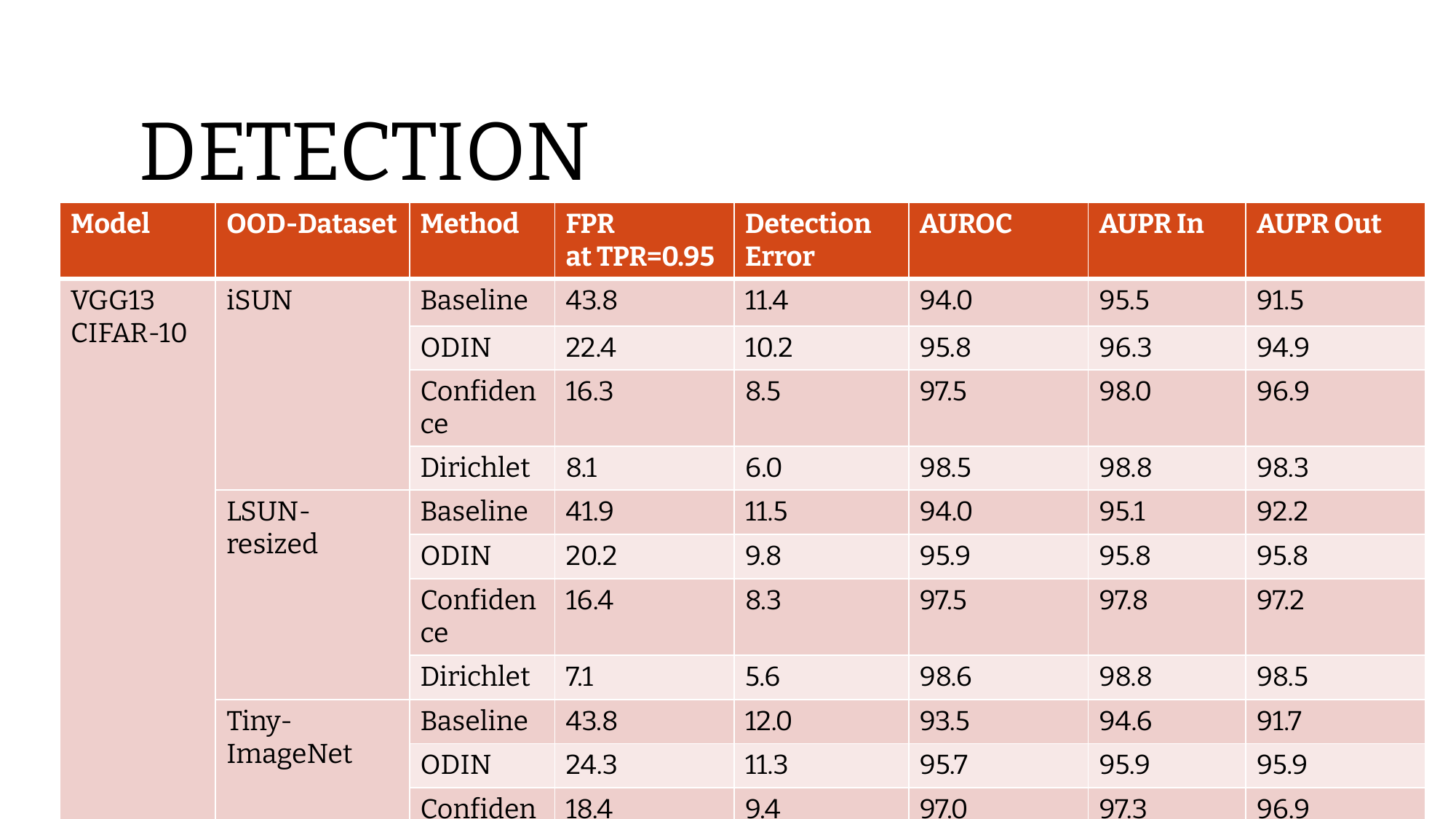

# Detection
| Model | OOD-Dataset | Method | FPR at TPR=0.95 | Detection Error | AUROC | AUPR In | AUPR Out |
| --- | --- | --- | --- | --- | --- | --- | --- |
| VGG13 CIFAR-10 | iSUN | Baseline | 43.8 | 11.4 | 94.0 | 95.5 | 91.5 |
|  |  | ODIN | 22.4 | 10.2 | 95.8 | 96.3 | 94.9 |
|  |  | Confidence | 16.3 | 8.5 | 97.5 | 98.0 | 96.9 |
|  |  | Dirichlet | 8.1 | 6.0 | 98.5 | 98.8 | 98.3 |
|  | LSUN-resized | Baseline | 41.9 | 11.5 | 94.0 | 95.1 | 92.2 |
|  |  | ODIN | 20.2 | 9.8 | 95.9 | 95.8 | 95.8 |
|  |  | Confidence | 16.4 | 8.3 | 97.5 | 97.8 | 97.2 |
|  |  | Dirichlet | 7.1 | 5.6 | 98.6 | 98.8 | 98.5 |
|  | Tiny-ImageNet | Baseline | 43.8 | 12.0 | 93.5 | 94.6 | 91.7 |
|  |  | ODIN | 24.3 | 11.3 | 95.7 | 95.9 | 95.9 |
|  |  | Confidence | 18.4 | 9.4 | 97.0 | 97.3 | 96.9 |
|  |  | Dirichlet | 10.8 | 6.91 | 98.1 | 98.2 | 98.1 |
| VGG13 SVHN | iSUN | Baseline | 10.0 | 6.0 | 98.0 | 99.3 | 93.7 |
|  |  | ODIN | 1.69 | 2.95 | 99.5 | 99.8 | 98.8 |
|  |  | Confidence | 0.9 | 2.3 | 99.7 | 99.9 | 98.9 |
|  |  | Dirichlet | 0.5 | 1.8 | 99.7 | 99.9 | 99.6 |
|  | LSUN-resized | Baseline | 9.4 | 5.7 | 98.1 | 99.3 | 94.3 |
|  |  | ODIN | 1.4 | 2.6 | 99.6 | 99.7 | 99.1 |
|  |  | Confidence | 1.0 | 2.3 | 99.7 | 99.9 | 99.0 |
|  |  | Dirichlet | 0.8 | 2.2 | 99.8 | 99.9 | 99.2 |
|  | Tiny-ImageNet | Baseline | 11.4 | 6.2 | 97.8 | 99.2 | 93.7 |
|  |  | ODIN | 2.3 | 3.4 | 99.3 | 99.7 | 98.6 |
|  |  | Confidence | 1.5 | 2.8 | 99.5 | 99.8 | 98.7 |
|  |  | Dirichlet | 1.4 | 2.3 | 99.7 | 99.8 | 99.2 |